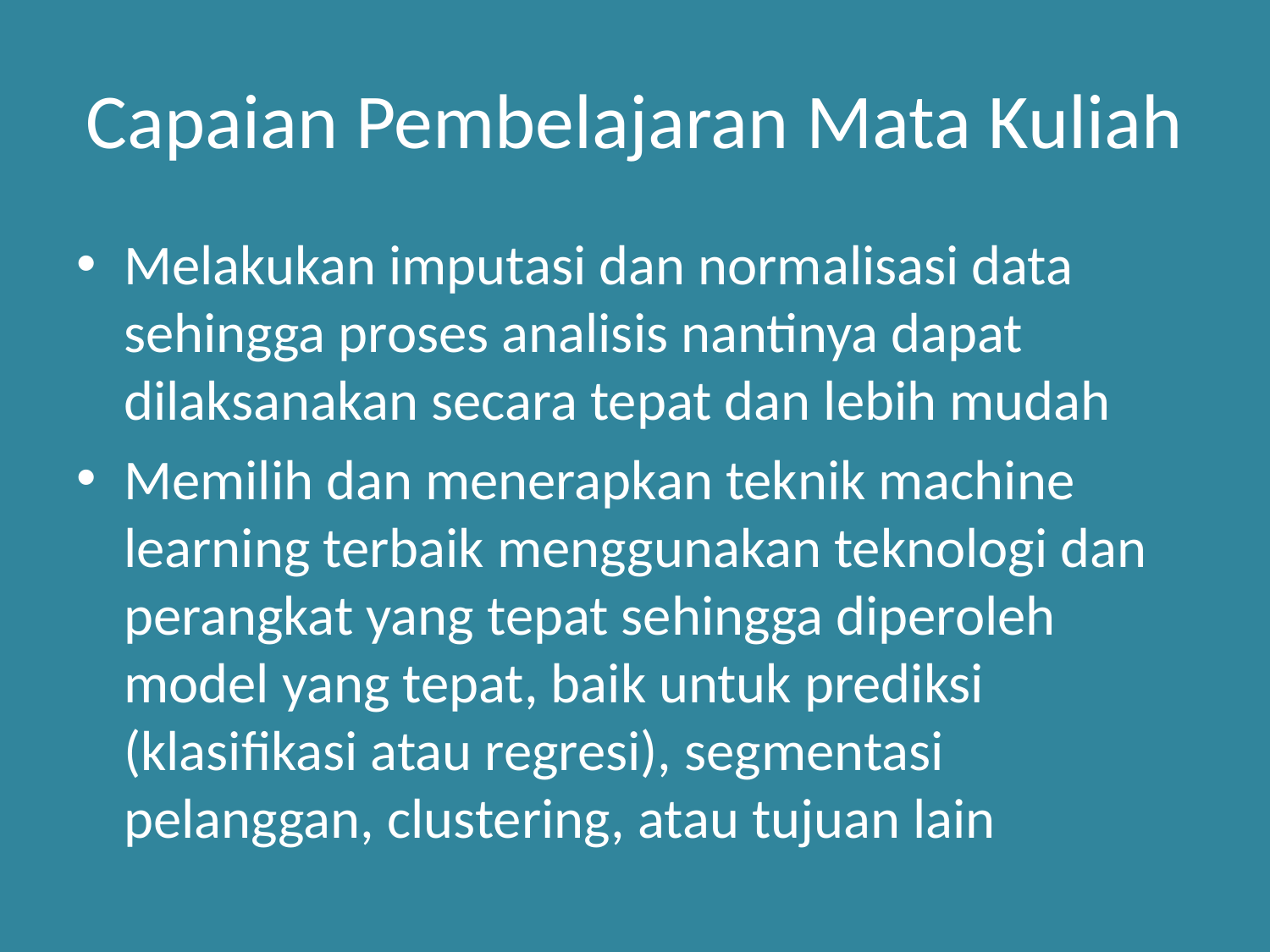

# Capaian Pembelajaran Mata Kuliah
Melakukan imputasi dan normalisasi data sehingga proses analisis nantinya dapat dilaksanakan secara tepat dan lebih mudah
Memilih dan menerapkan teknik machine learning terbaik menggunakan teknologi dan perangkat yang tepat sehingga diperoleh model yang tepat, baik untuk prediksi (klasifikasi atau regresi), segmentasi pelanggan, clustering, atau tujuan lain